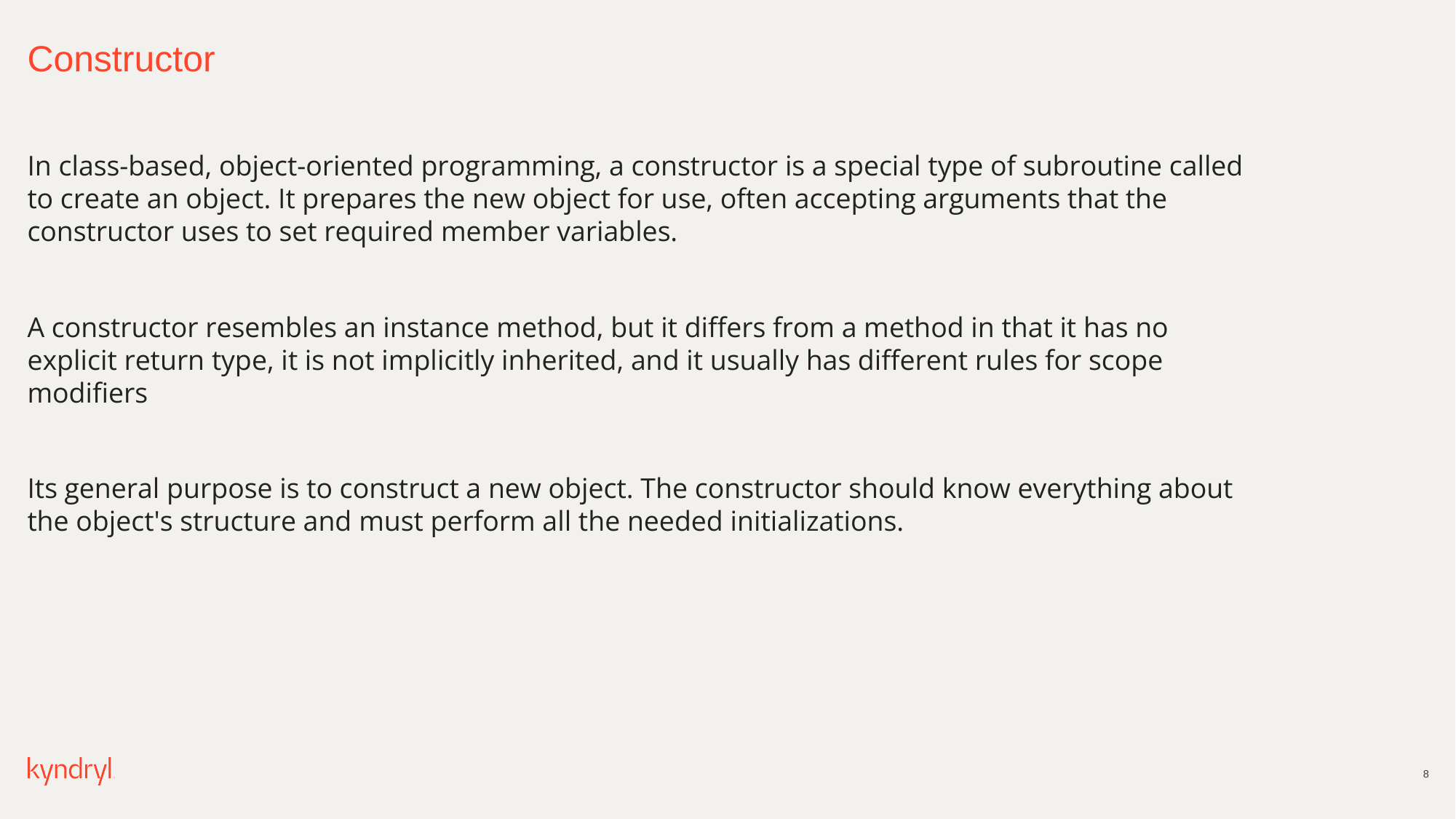

# Constructor
In class-based, object-oriented programming, a constructor is a special type of subroutine called to create an object. It prepares the new object for use, often accepting arguments that the constructor uses to set required member variables.

A constructor resembles an instance method, but it differs from a method in that it has no explicit return type, it is not implicitly inherited, and it usually has different rules for scope modifiers

Its general purpose is to construct a new object. The constructor should know everything about the object's structure and must perform all the needed initializations.
8